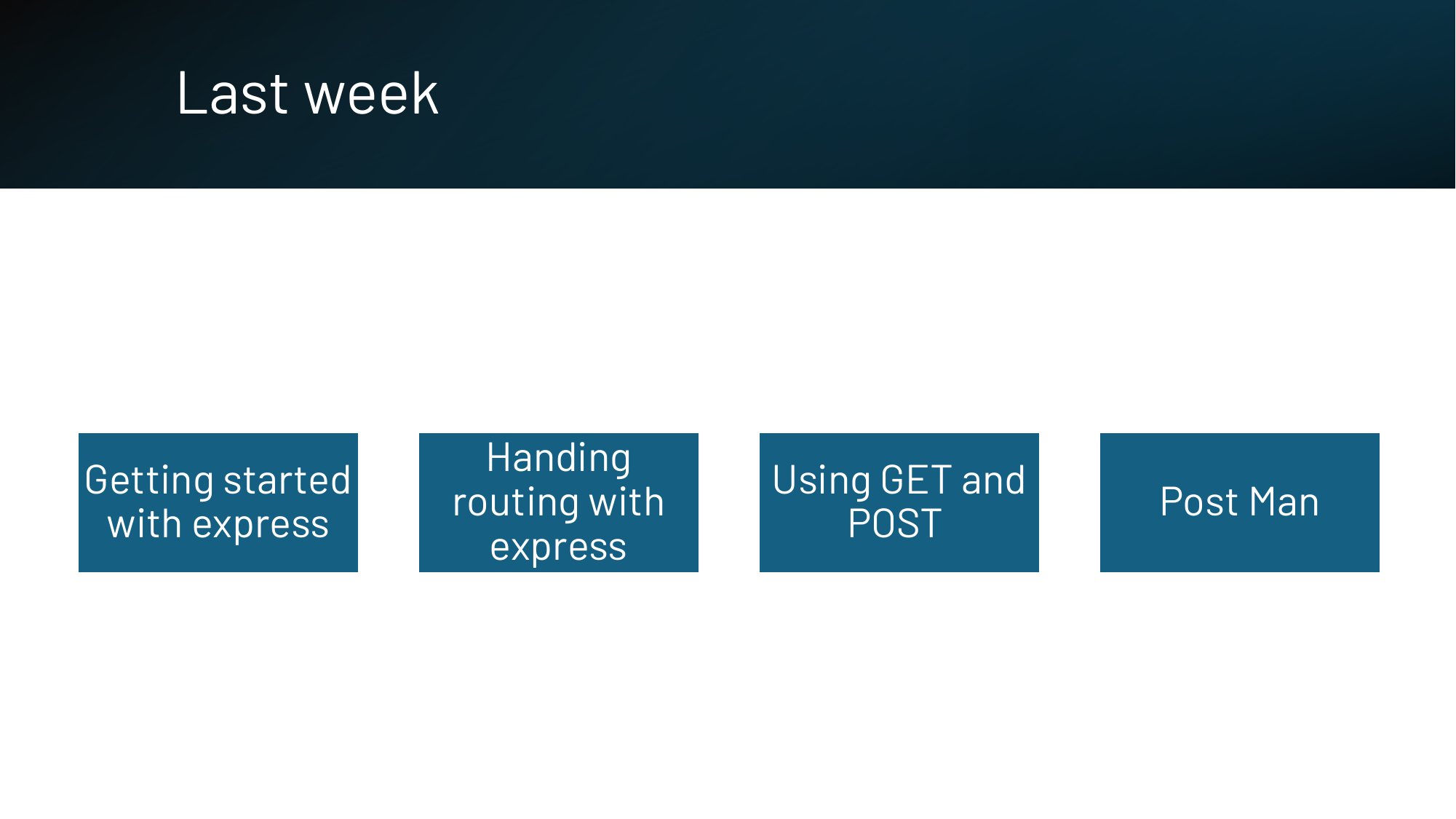

# Last week
Getting started with express
Handing routing with express
Using GET and POST
Post Man